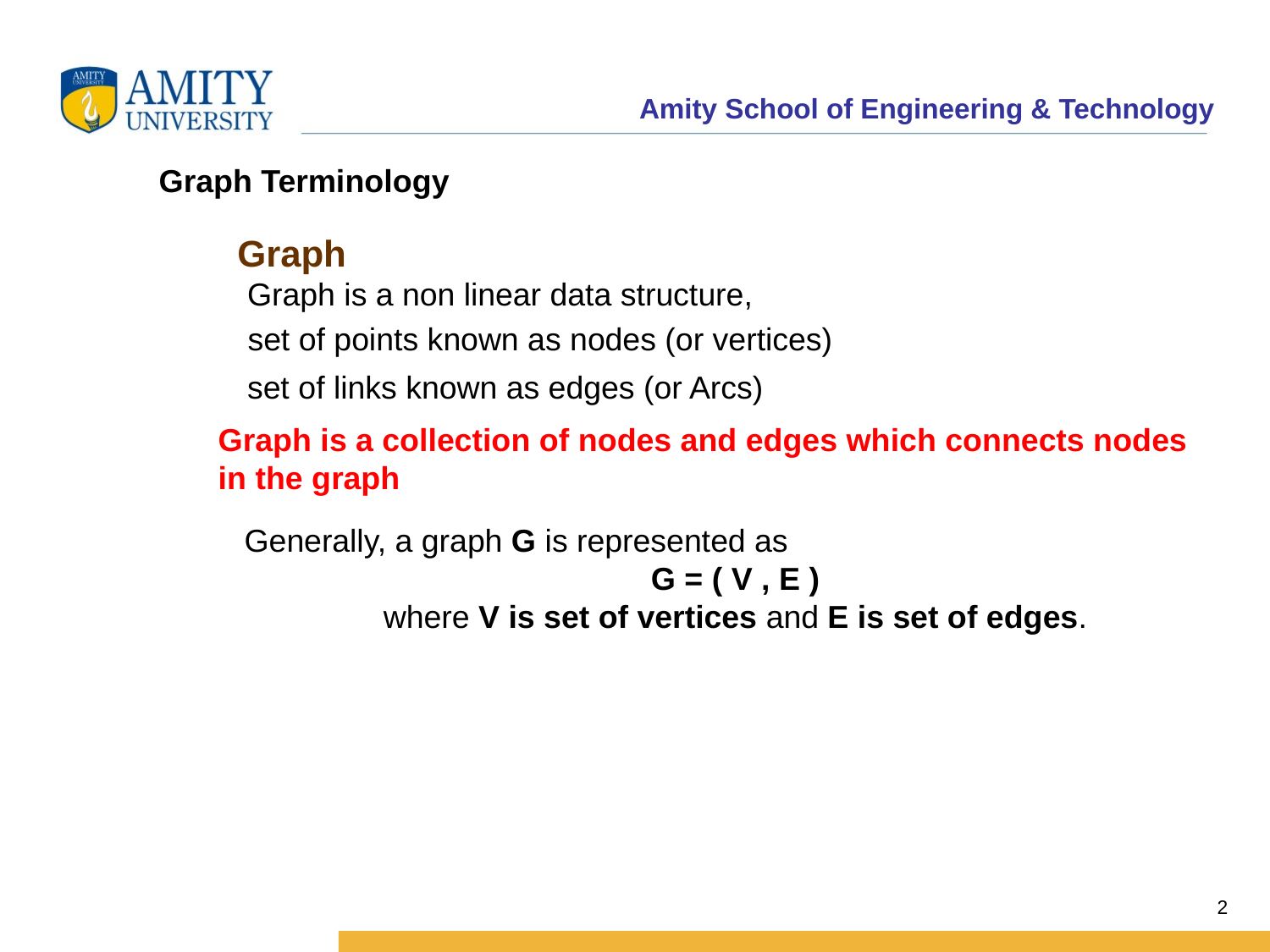

#
Graph Terminology
Graph
Graph is a non linear data structure,
set of points known as nodes (or vertices)
set of links known as edges (or Arcs)
Graph is a collection of nodes and edges which connects nodes in the graph
Generally, a graph G is represented as
G = ( V , E )
where V is set of vertices and E is set of edges.
2